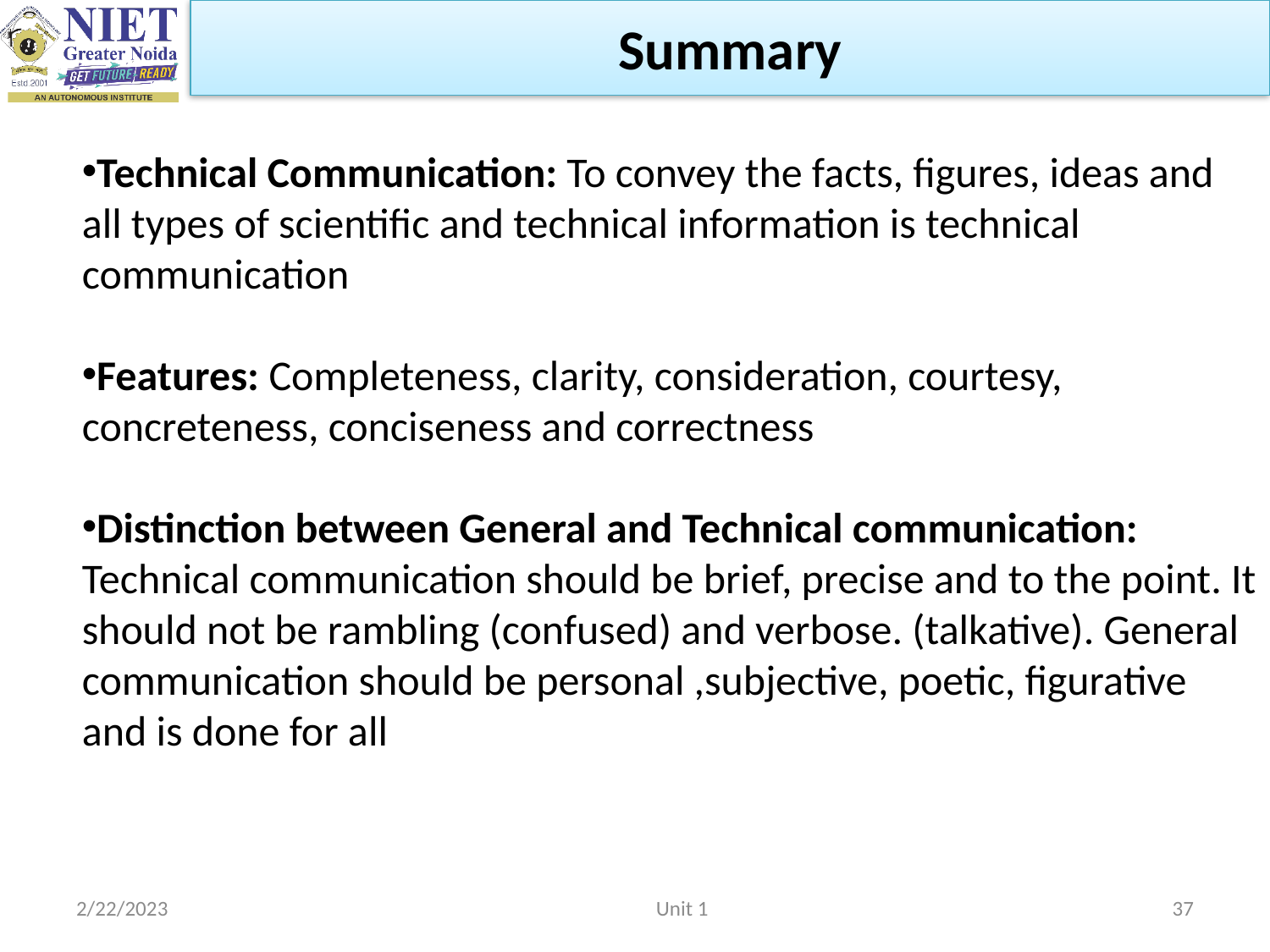

Summary

Technical Communication: To convey the facts, figures, ideas and all types of scientific and technical information is technical communication

Features: Completeness, clarity, consideration, courtesy, concreteness, conciseness and correctness

Distinction between General and Technical communication:
Technical communication should be brief, precise and to the point. It should not be rambling (confused) and verbose. (talkative). General communication should be personal ,subjective, poetic, figurative and is done for all
2/22/2023
Unit 1
37